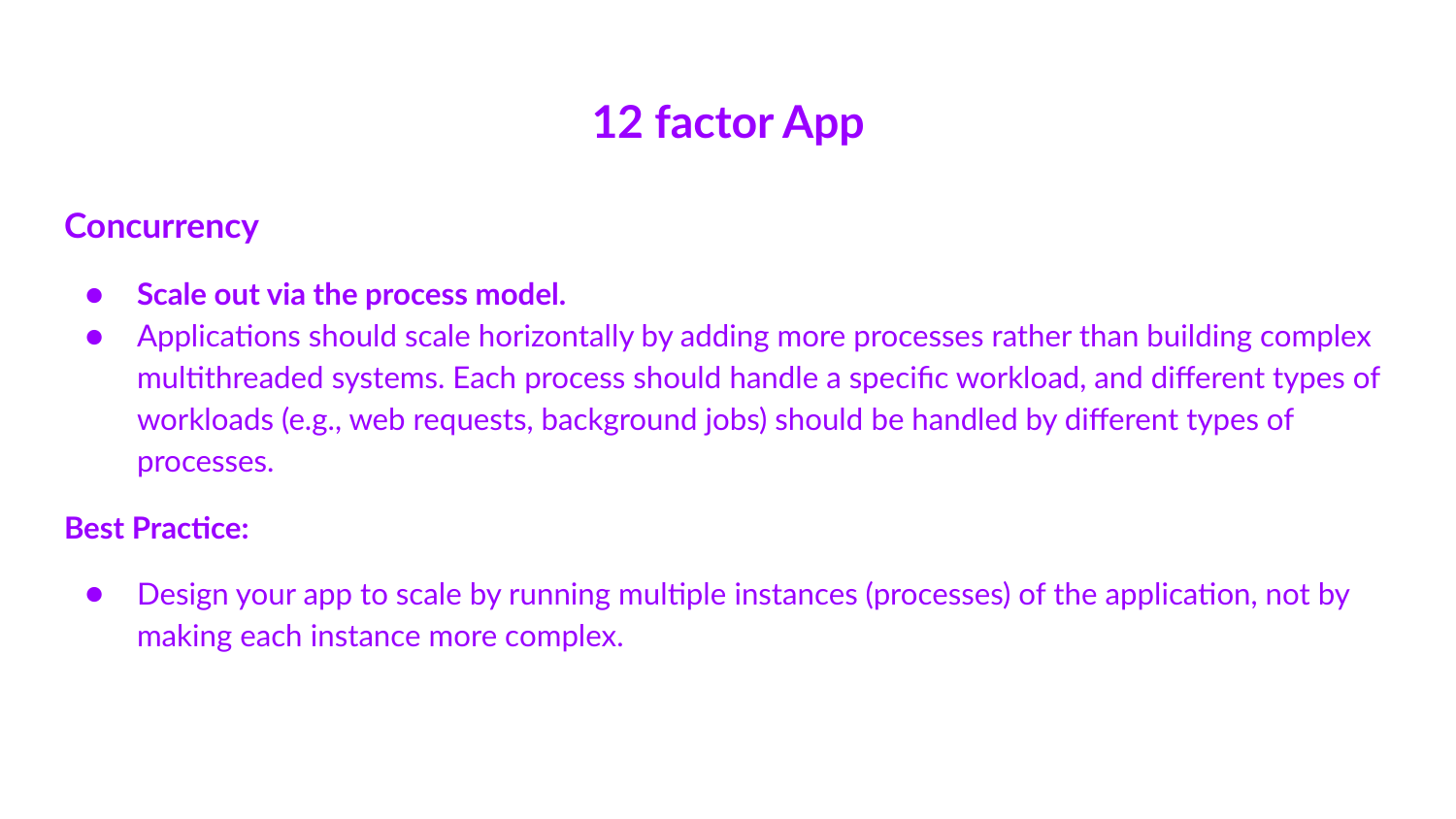

# 12 factor App
Concurrency
Scale out via the process model.
Applications should scale horizontally by adding more processes rather than building complex multithreaded systems. Each process should handle a specific workload, and different types of workloads (e.g., web requests, background jobs) should be handled by different types of processes.
Best Practice:
Design your app to scale by running multiple instances (processes) of the application, not by making each instance more complex.